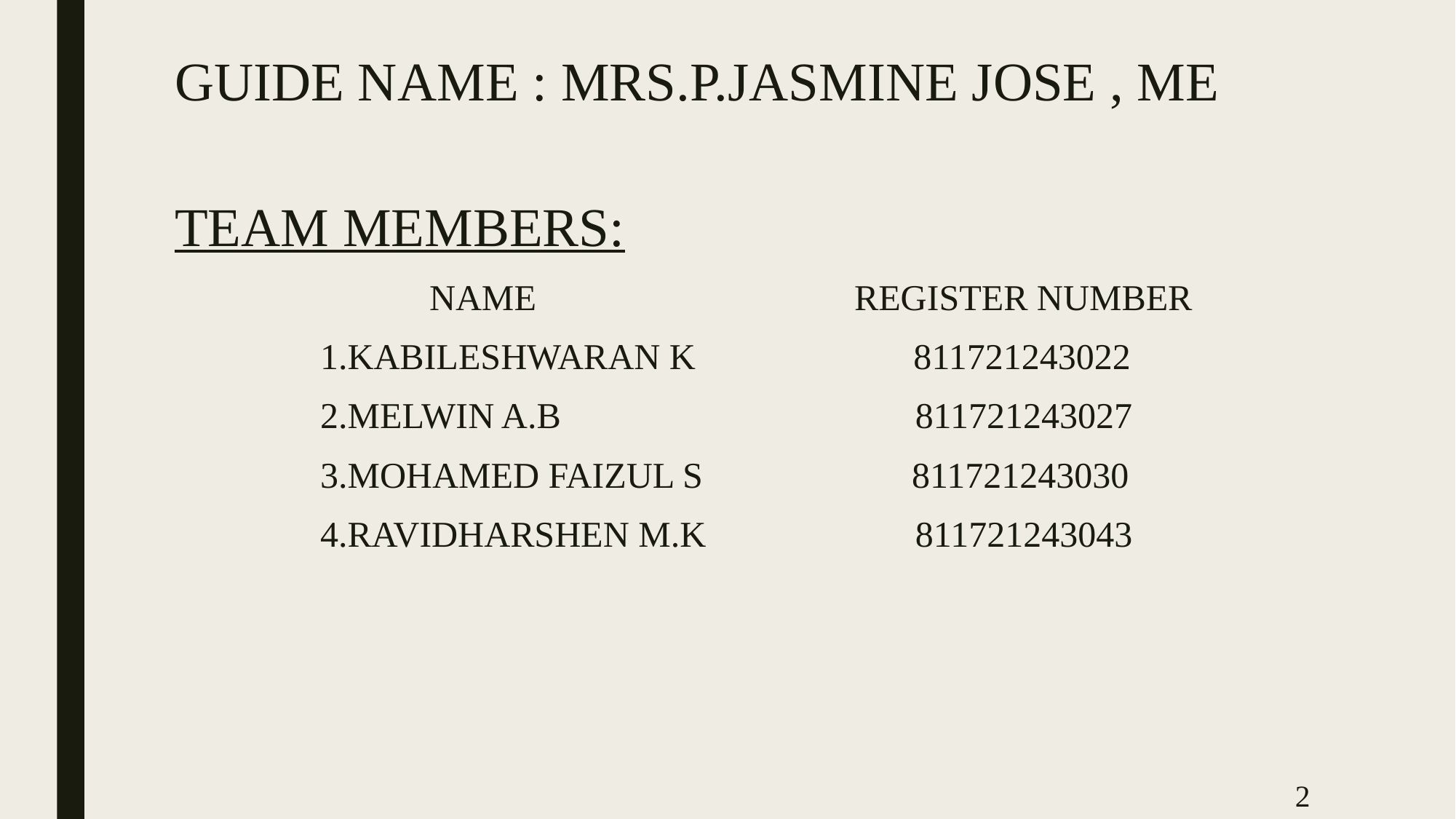

GUIDE NAME : MRS.P.JASMINE JOSE , ME

TEAM MEMBERS:
                            NAME                                   REGISTER NUMBER
                1.KABILESHWARAN K                        811721243022
                2.MELWIN A.B                                       811721243027
                3.MOHAMED FAIZUL S                       811721243030
                4.RAVIDHARSHEN M.K                       811721243043
2